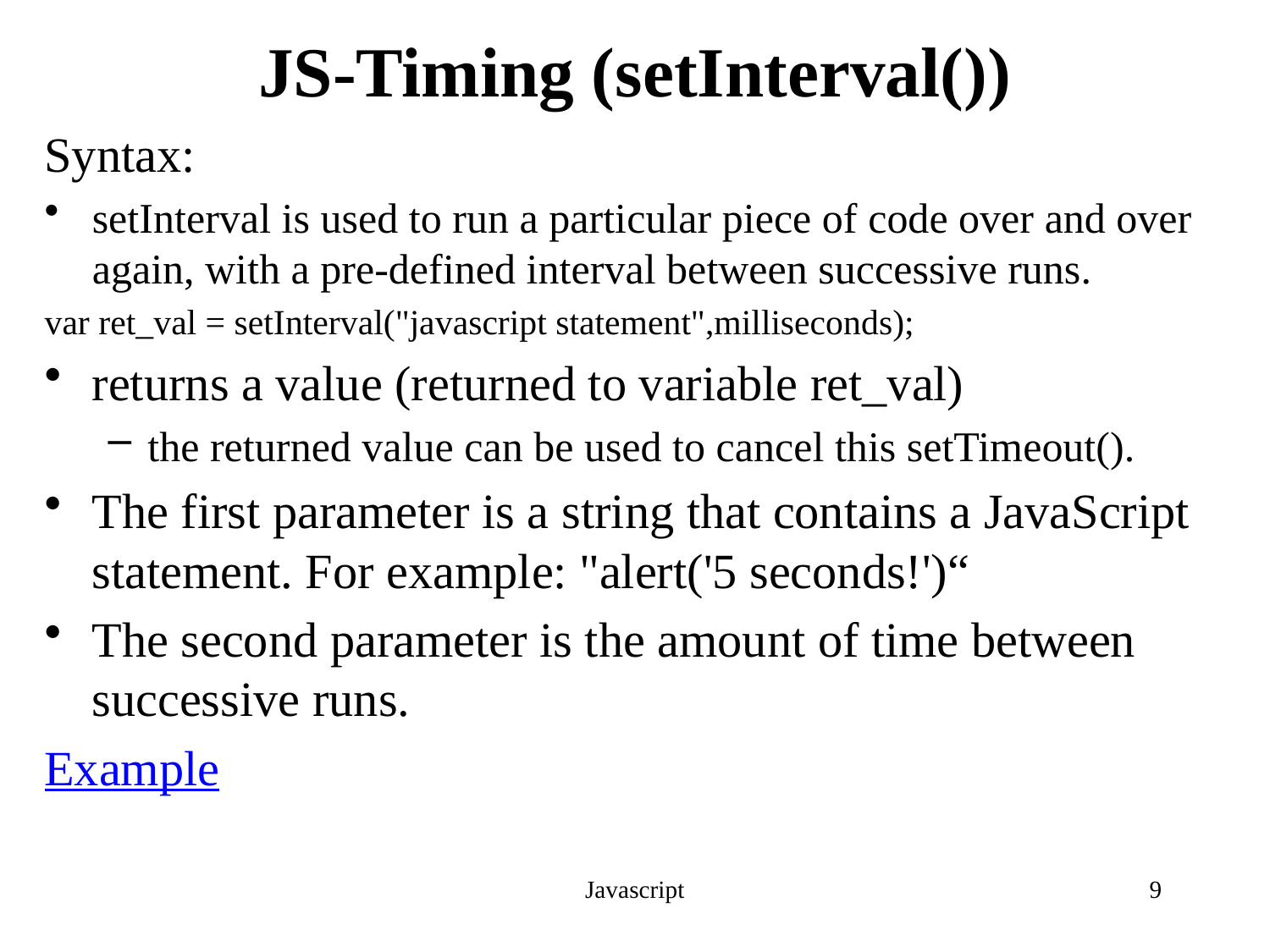

# JS-Timing (setInterval())
Syntax:
setInterval is used to run a particular piece of code over and over again, with a pre-defined interval between successive runs.
var ret_val = setInterval("javascript statement",milliseconds);
returns a value (returned to variable ret_val)
the returned value can be used to cancel this setTimeout().
The first parameter is a string that contains a JavaScript statement. For example: "alert('5 seconds!')“
The second parameter is the amount of time between successive runs.
Example
Javascript
9